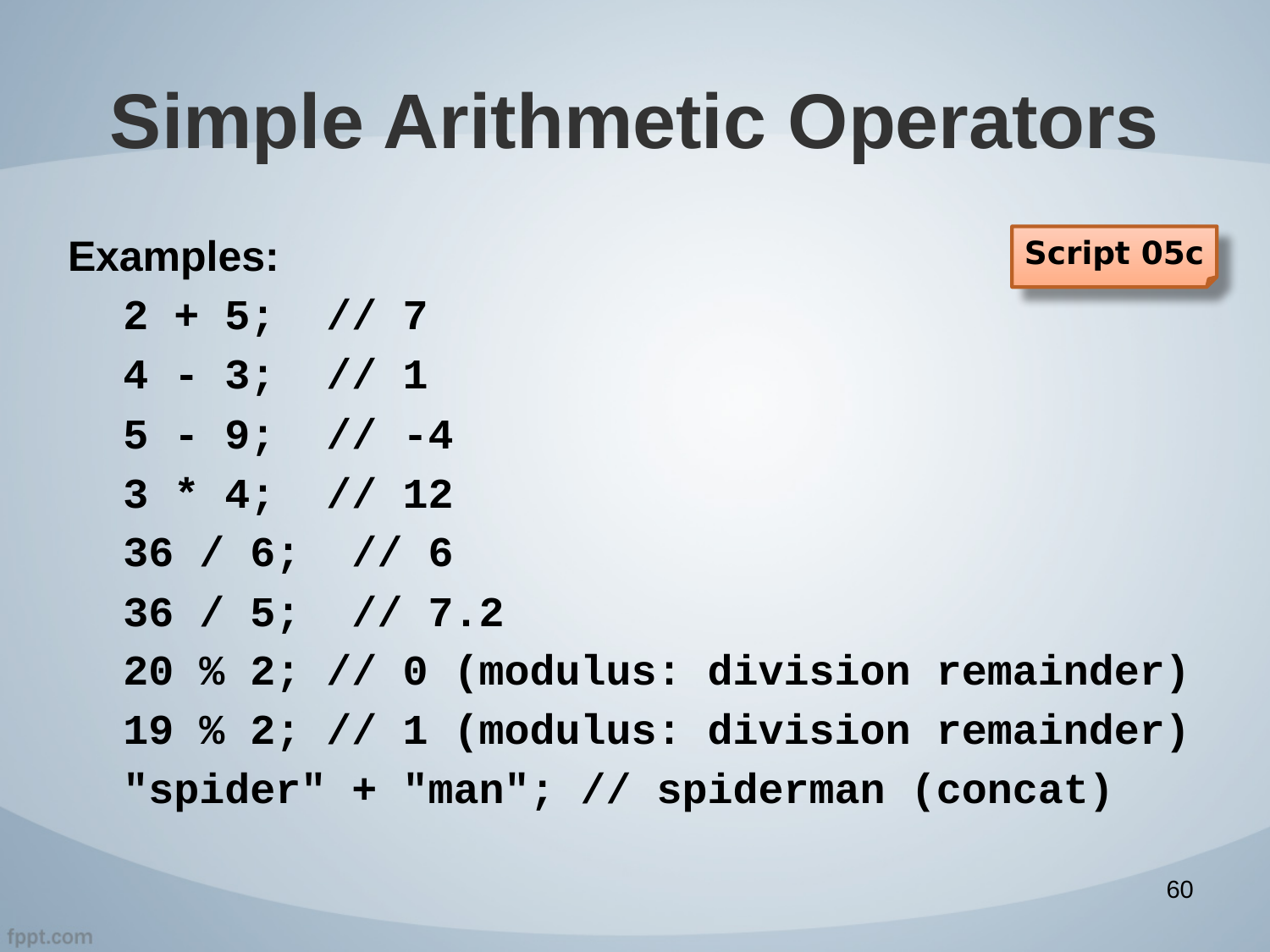

# Simple Arithmetic Operators
Examples:
2 + 5;  // 7
4 - 3;  // 1
5 - 9;  // -4
3 * 4;  // 12
36 / 6;  // 6
36 / 5;  // 7.2
20 % 2; // 0 (modulus: division remainder)
19 % 2; // 1 (modulus: division remainder)
"spider" + "man"; // spiderman (concat)
Script 05c
60